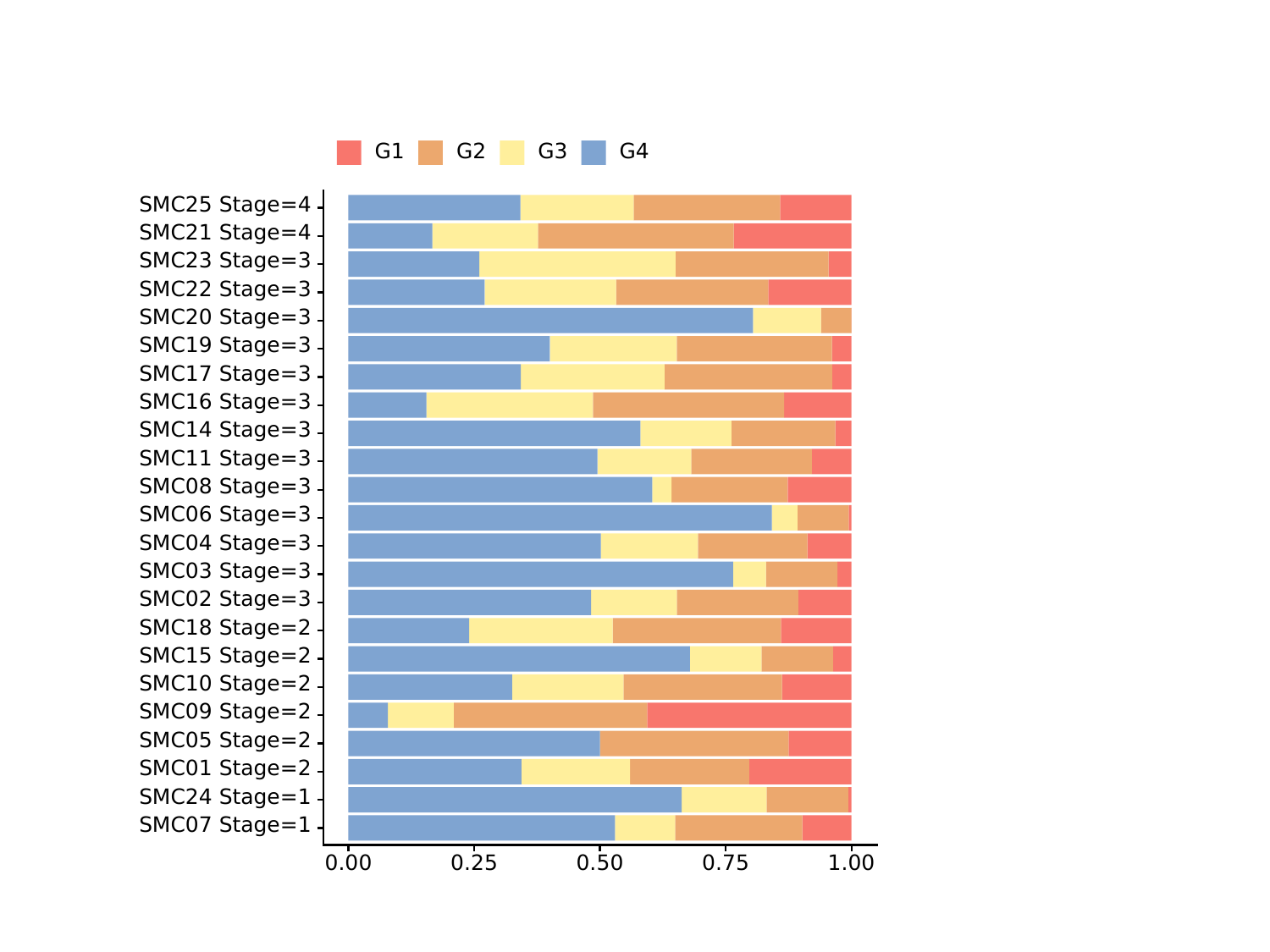

#

G1
G2
G3
G4

SMC25 Stage=4

SMC21 Stage=4

SMC23 Stage=3

SMC22 Stage=3

SMC20 Stage=3

SMC19 Stage=3

SMC17 Stage=3

SMC16 Stage=3

SMC14 Stage=3

SMC11 Stage=3

SMC08 Stage=3

SMC06 Stage=3

SMC04 Stage=3

SMC03 Stage=3

SMC02 Stage=3

SMC18 Stage=2

SMC15 Stage=2

SMC10 Stage=2

SMC09 Stage=2

SMC05 Stage=2

SMC01 Stage=2

SMC24 Stage=1

SMC07 Stage=1

0.00
0.25
0.50
0.75
1.00